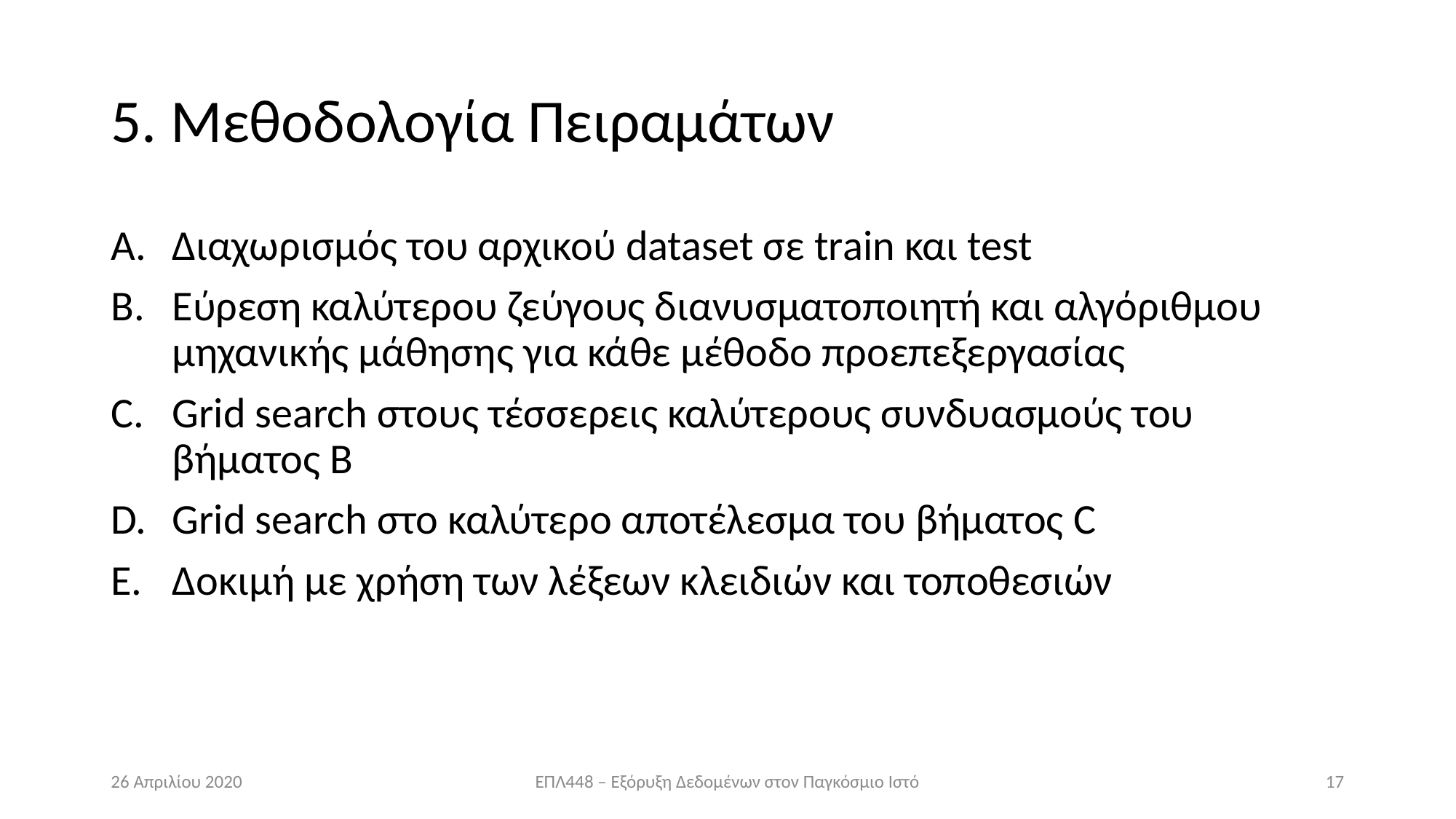

# 5. Μεθοδολογία Πειραμάτων

Διαχωρισμός του αρχικού dataset σε train και test
Εύρεση καλύτερου ζεύγους διανυσματοποιητή και αλγόριθμου μηχανικής μάθησης για κάθε μέθοδο προεπεξεργασίας
Grid search στους τέσσερεις καλύτερους συνδυασμούς του βήματος Β
Grid search στο καλύτερο αποτέλεσμα του βήματος C
Δοκιμή με χρήση των λέξεων κλειδιών και τοποθεσιών
26 Απριλίου 2020
ΕΠΛ448 – Εξόρυξη Δεδομένων στον Παγκόσμιο Ιστό
17